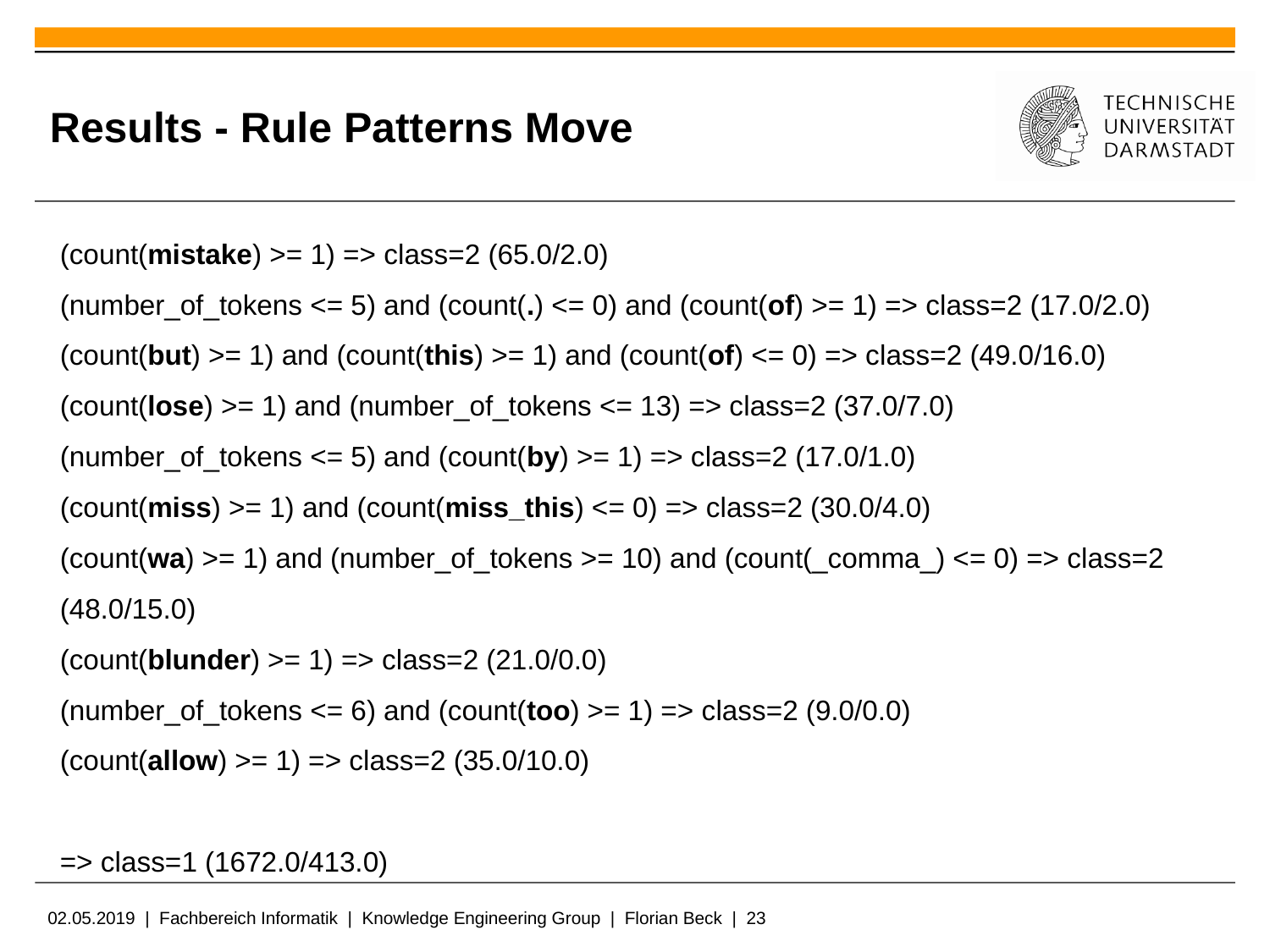

# Results - Rule Patterns Move
(count(mistake) >= 1) => class=2 (65.0/2.0)
(number_of_tokens <= 5) and (count(.) <= 0) and (count(of) >= 1) => class=2 (17.0/2.0)
(count(but) >= 1) and (count(this) >= 1) and (count(of) <= 0) => class=2 (49.0/16.0)
(count(lose) >= 1) and (number_of_tokens <= 13) => class=2 (37.0/7.0)
(number_of_tokens <= 5) and (count(by) >= 1) => class=2 (17.0/1.0)
(count(miss) >= 1) and (count(miss_this) <= 0) => class=2 (30.0/4.0)
(count(wa) >= 1) and (number_of_tokens >= 10) and (count(_comma_) <= 0) => class=2 	(48.0/15.0)
(count(blunder) >= 1) => class=2 (21.0/0.0)
(number_of_tokens <= 6) and (count(too) >= 1) => class=2 (9.0/0.0)
(count(allow) >= 1) => class=2 (35.0/10.0)

=> class=1 (1672.0/413.0)